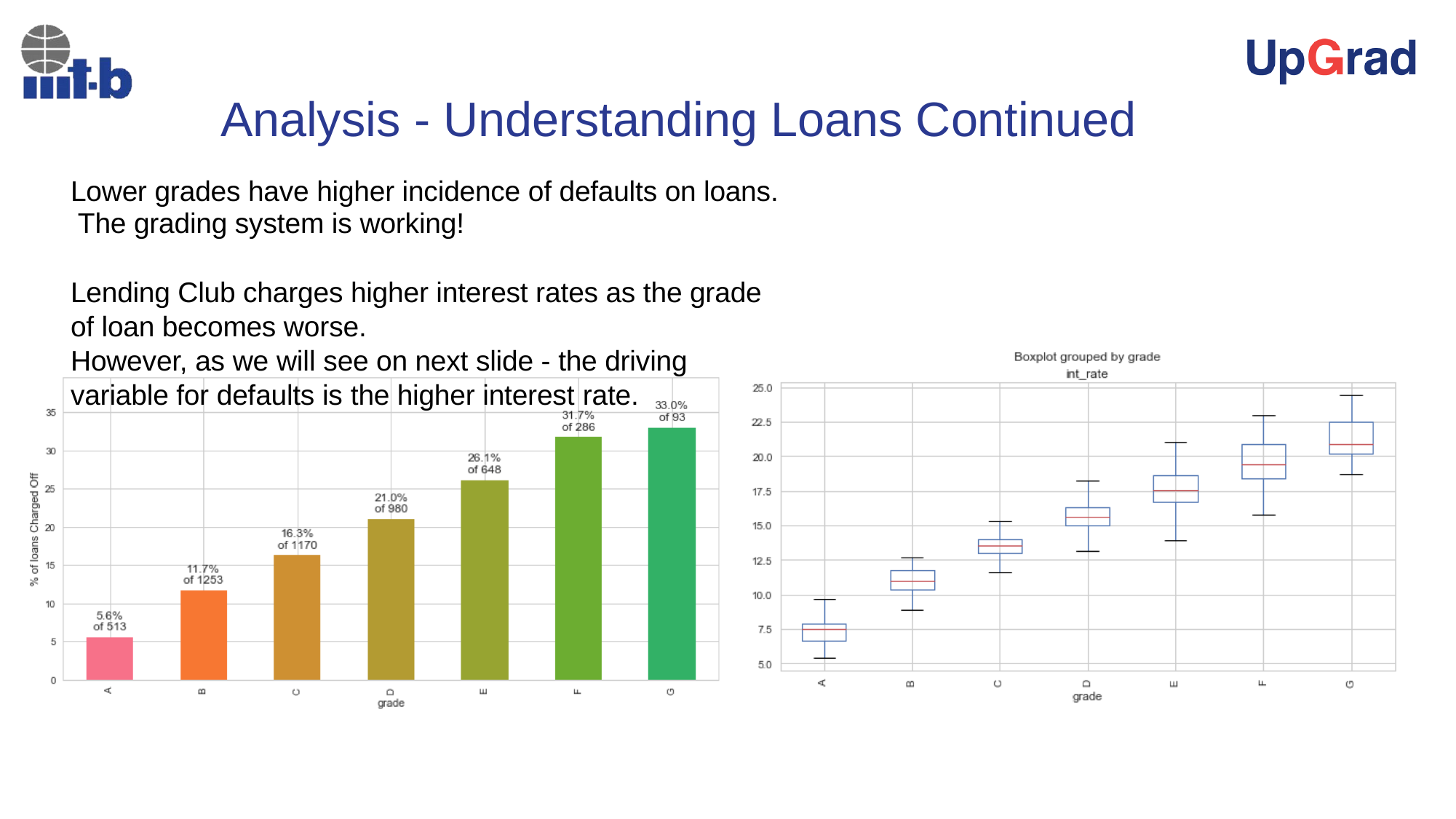

# Analysis - Understanding Loans Continued
Lower grades have higher incidence of defaults on loans.  The grading system is working!

Lending Club charges higher interest rates as the grade of loan becomes worse.
However, as we will see on next slide - the driving variable for defaults is the higher interest rate.